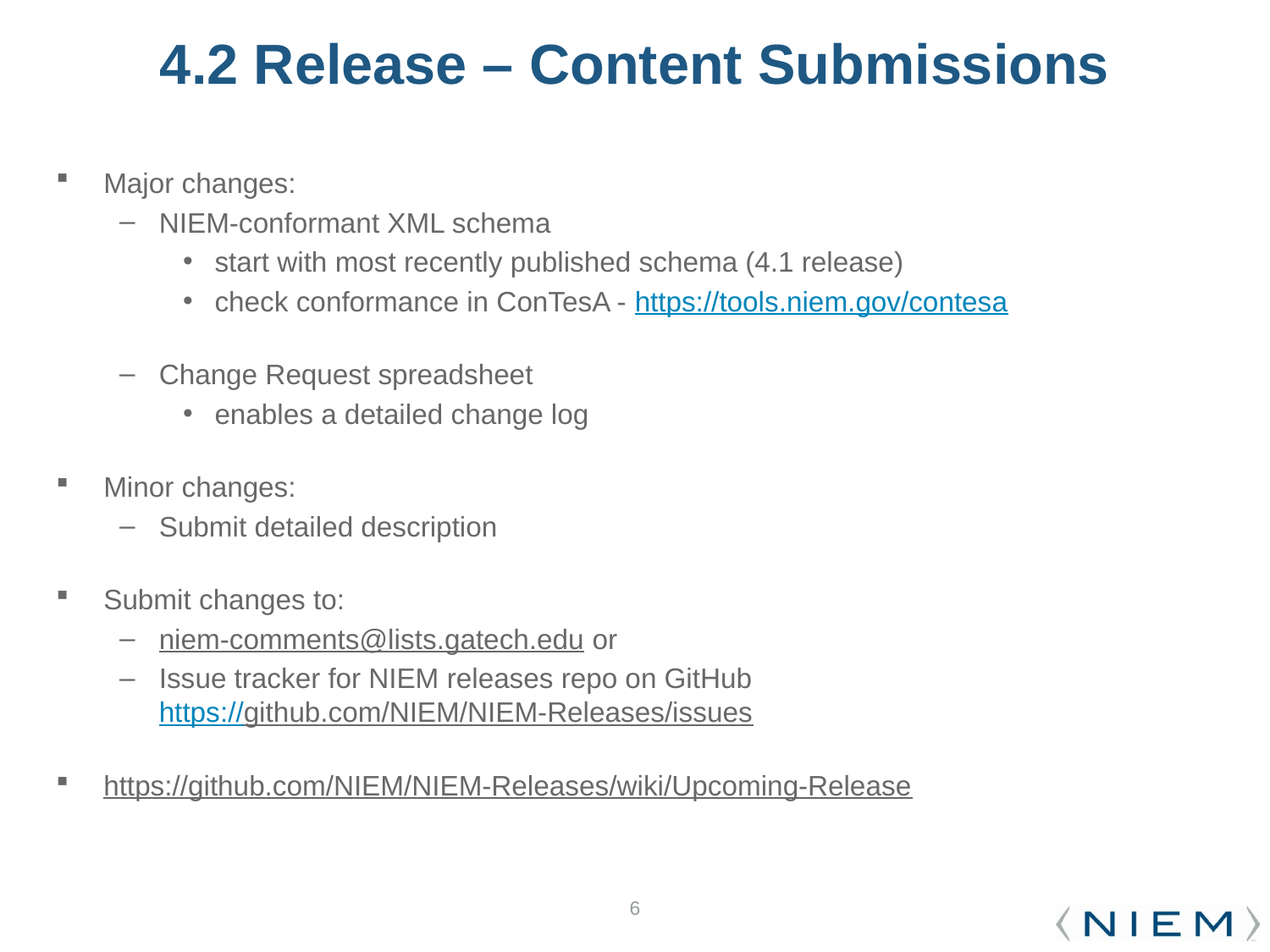

# 4.2 Release – Content Submissions
Major changes:
NIEM-conformant XML schema
start with most recently published schema (4.1 release)
check conformance in ConTesA - https://tools.niem.gov/contesa
Change Request spreadsheet
enables a detailed change log
Minor changes:
Submit detailed description
Submit changes to:
niem-comments@lists.gatech.edu or
Issue tracker for NIEM releases repo on GitHub
https://github.com/NIEM/NIEM-Releases/issues
https://github.com/NIEM/NIEM-Releases/wiki/Upcoming-Release

6